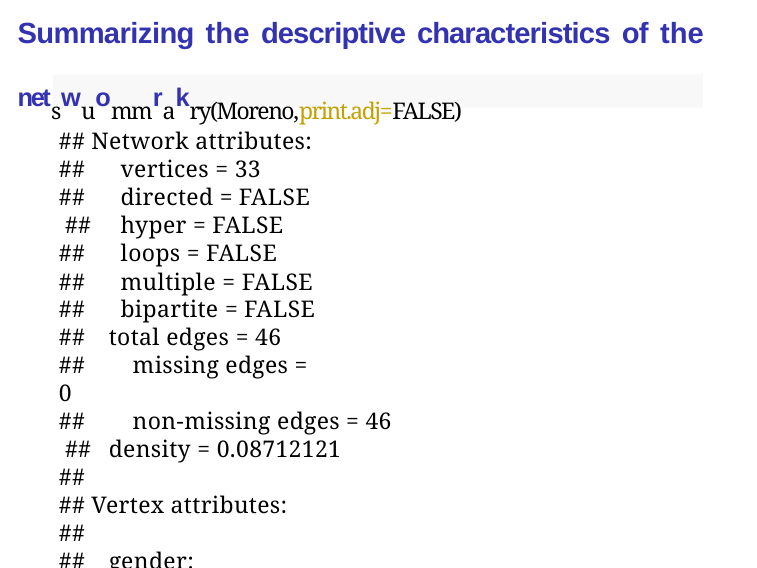

# Summarizing the descriptive characteristics of the  netswuommrakry(Moreno,print.adj=FALSE)

## Network attributes:  ##	vertices = 33
##	directed = FALSE  ##	hyper = FALSE
##	loops = FALSE
##		multiple = FALSE  ##		bipartite = FALSE  ##	total edges = 46
##	missing edges = 0
##		non-missing edges = 46  ##	density = 0.08712121
##
## Vertex attributes:  ##
##	gender:
##	numeric valued attribute